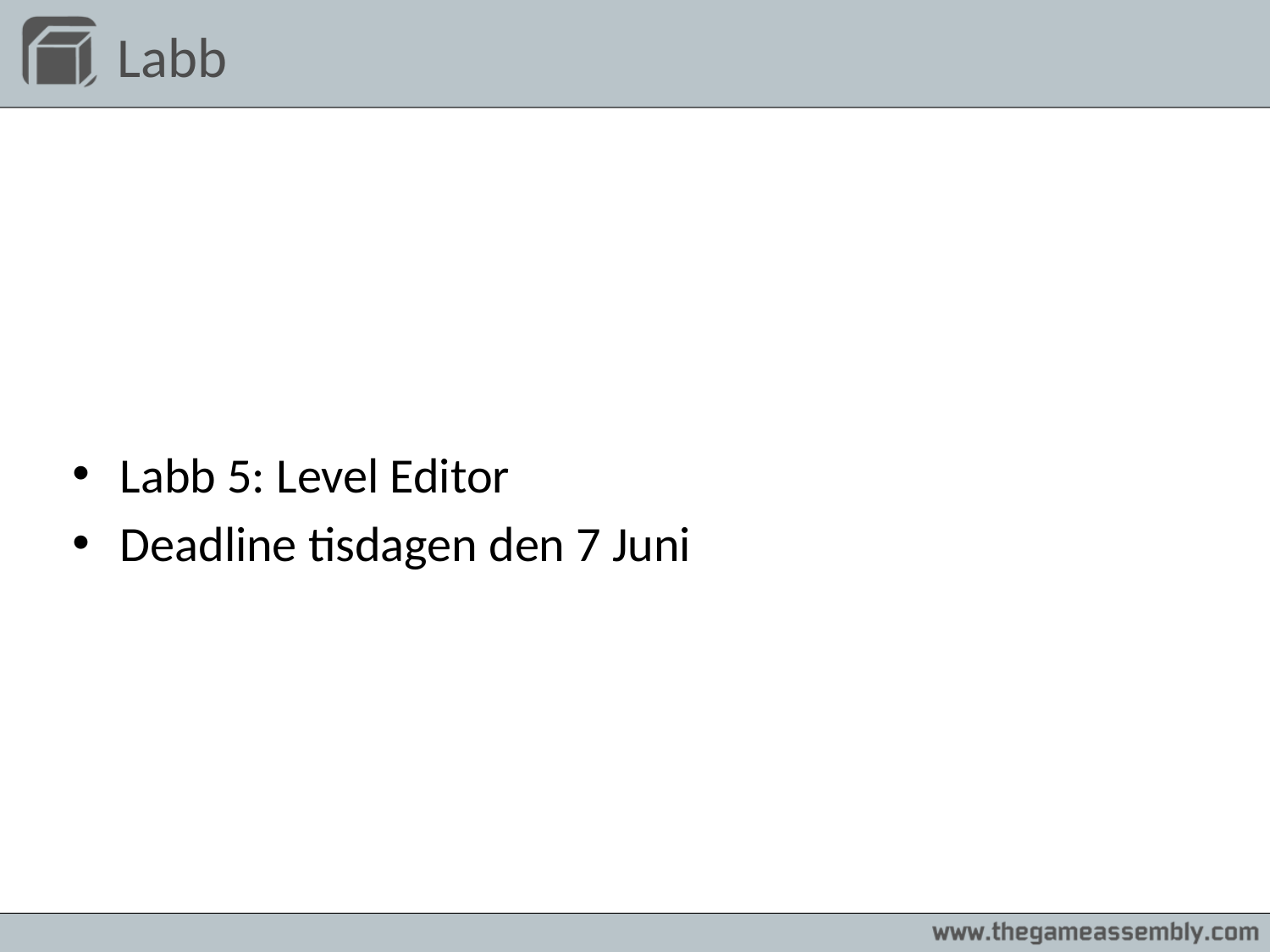

# Labb
Labb 5: Level Editor
Deadline tisdagen den 7 Juni